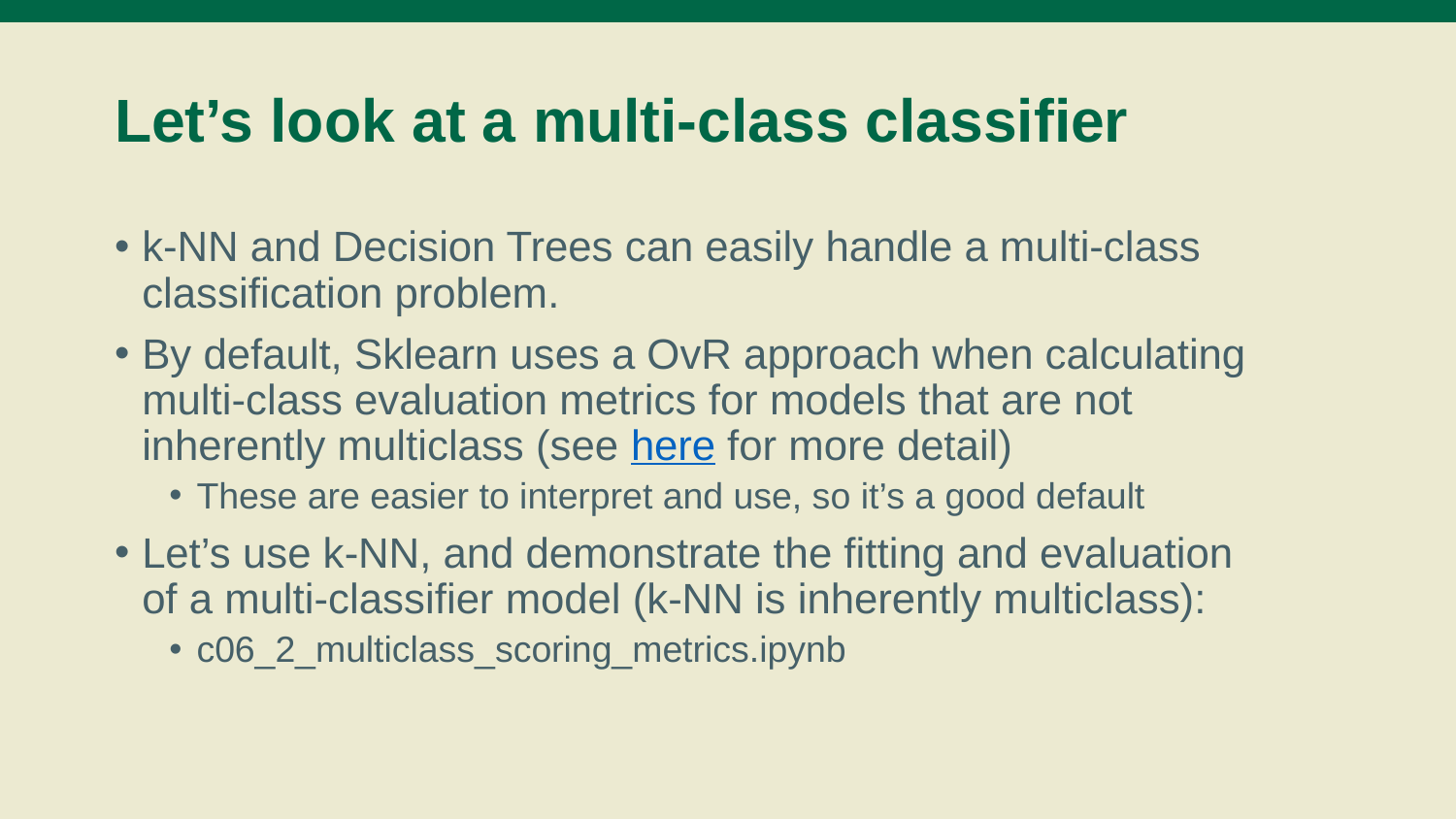

# Let’s look at a multi-class classifier
k-NN and Decision Trees can easily handle a multi-class classification problem.
By default, Sklearn uses a OvR approach when calculating multi-class evaluation metrics for models that are not inherently multiclass (see here for more detail)
These are easier to interpret and use, so it’s a good default
Let’s use k-NN, and demonstrate the fitting and evaluation of a multi-classifier model (k-NN is inherently multiclass):
c06_2_multiclass_scoring_metrics.ipynb